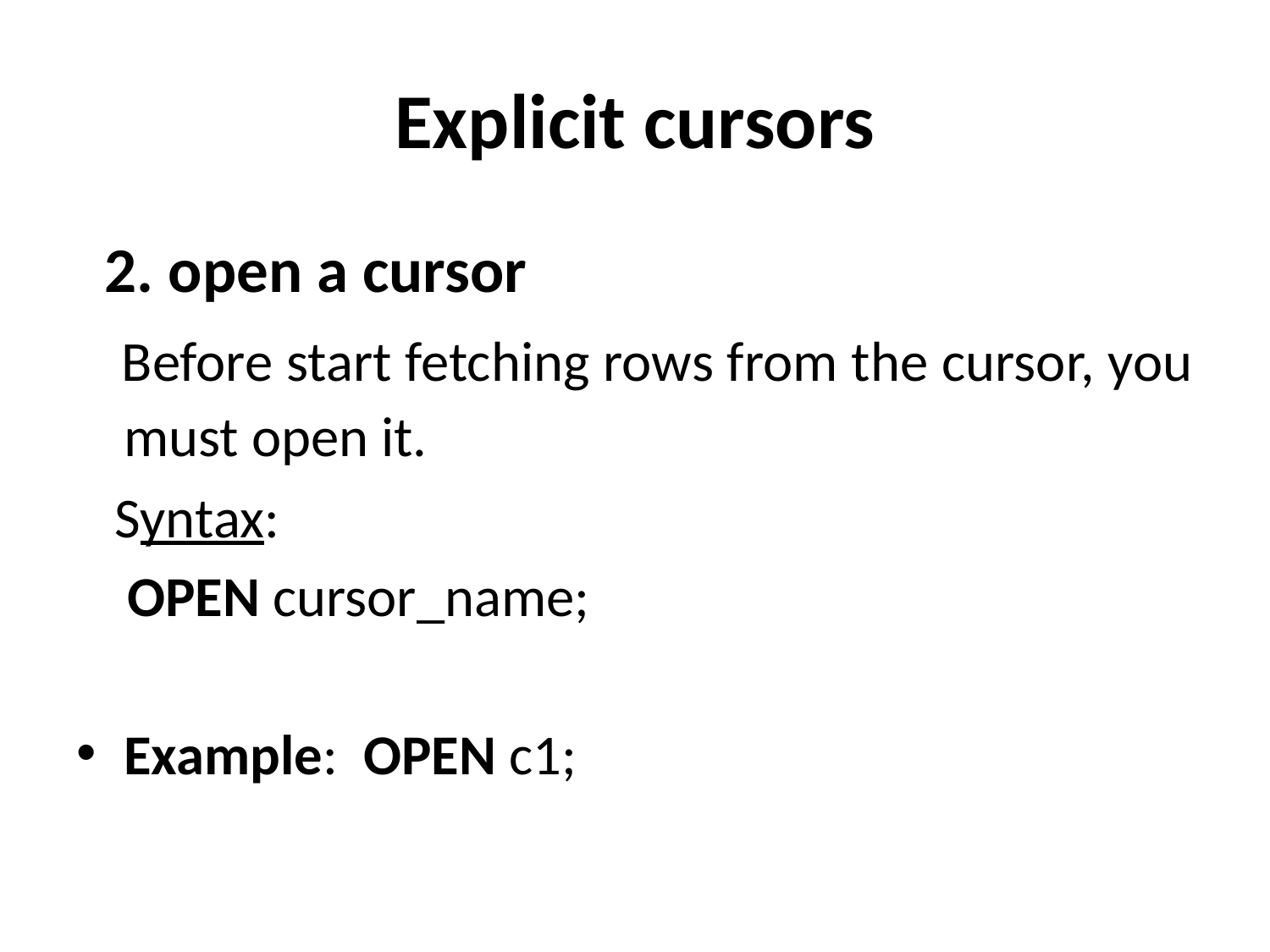

# Explicit cursors
  2. open a cursor
   Before start fetching rows from the cursor, you must open it.
   Syntax:
    OPEN cursor_name;

Example:  OPEN c1;